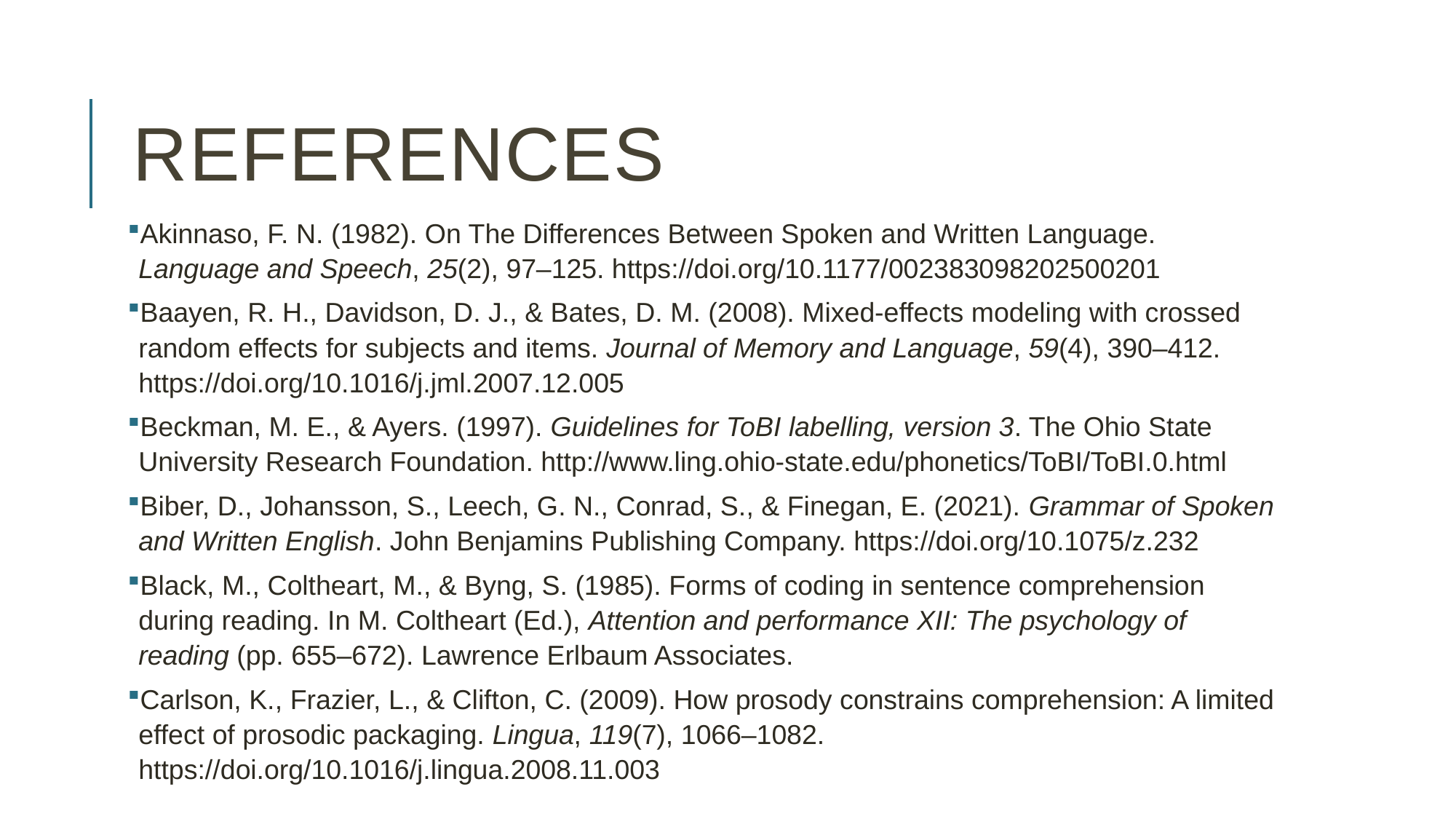

# References
Akinnaso, F. N. (1982). On The Differences Between Spoken and Written Language. Language and Speech, 25(2), 97–125. https://doi.org/10.1177/002383098202500201
Baayen, R. H., Davidson, D. J., & Bates, D. M. (2008). Mixed-effects modeling with crossed random effects for subjects and items. Journal of Memory and Language, 59(4), 390–412. https://doi.org/10.1016/j.jml.2007.12.005
Beckman, M. E., & Ayers. (1997). Guidelines for ToBI labelling, version 3. The Ohio State University Research Foundation. http://www.ling.ohio-state.edu/phonetics/ToBI/ToBI.0.html
Biber, D., Johansson, S., Leech, G. N., Conrad, S., & Finegan, E. (2021). Grammar of Spoken and Written English. John Benjamins Publishing Company. https://doi.org/10.1075/z.232
Black, M., Coltheart, M., & Byng, S. (1985). Forms of coding in sentence comprehension during reading. In M. Coltheart (Ed.), Attention and performance XII: The psychology of reading (pp. 655–672). Lawrence Erlbaum Associates.
Carlson, K., Frazier, L., & Clifton, C. (2009). How prosody constrains comprehension: A limited effect of prosodic packaging. Lingua, 119(7), 1066–1082. https://doi.org/10.1016/j.lingua.2008.11.003